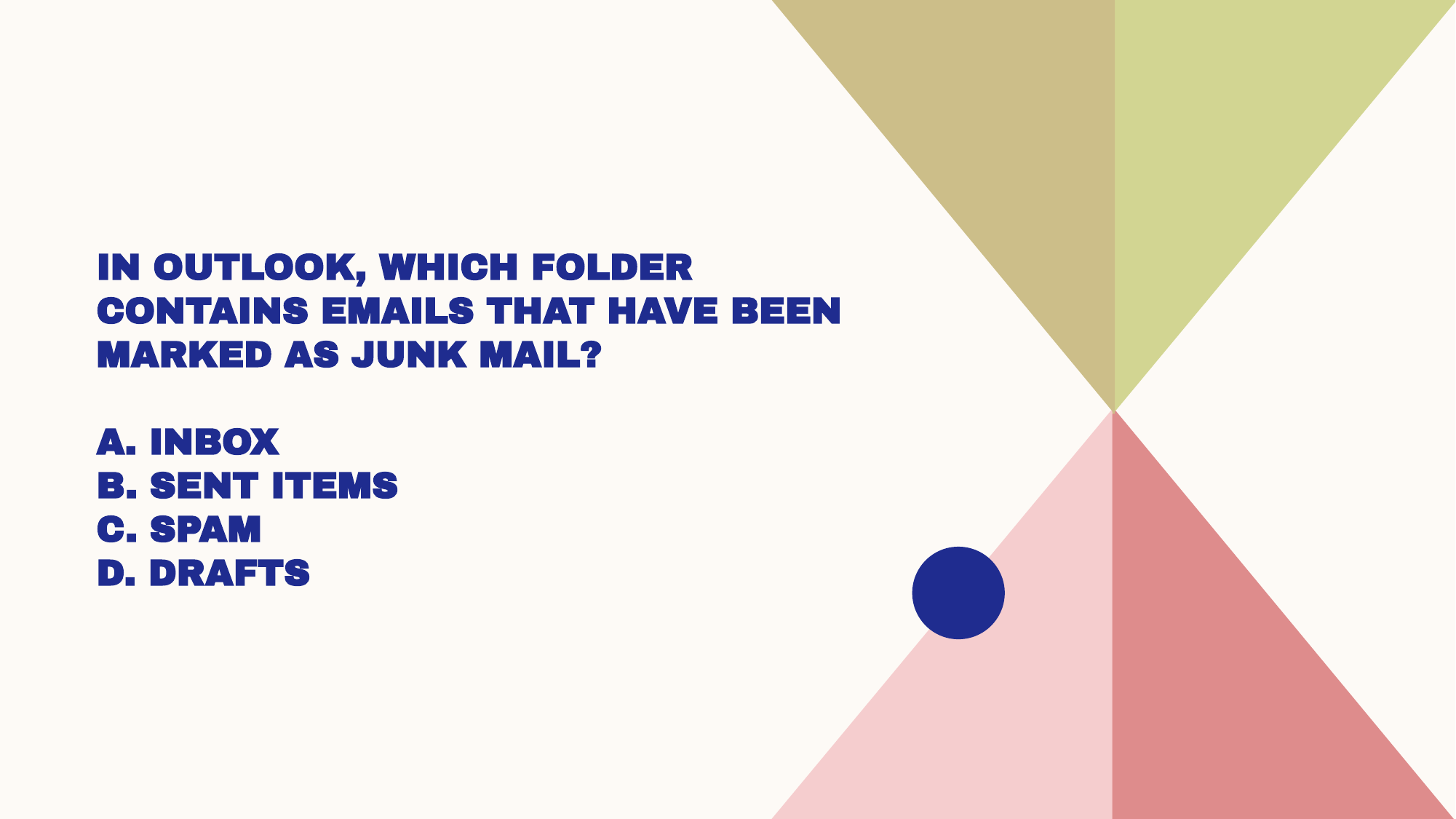

# In Outlook, which folder contains emails that have been marked as junk mail? A. Inbox B. Sent Items C. Spam D. Drafts